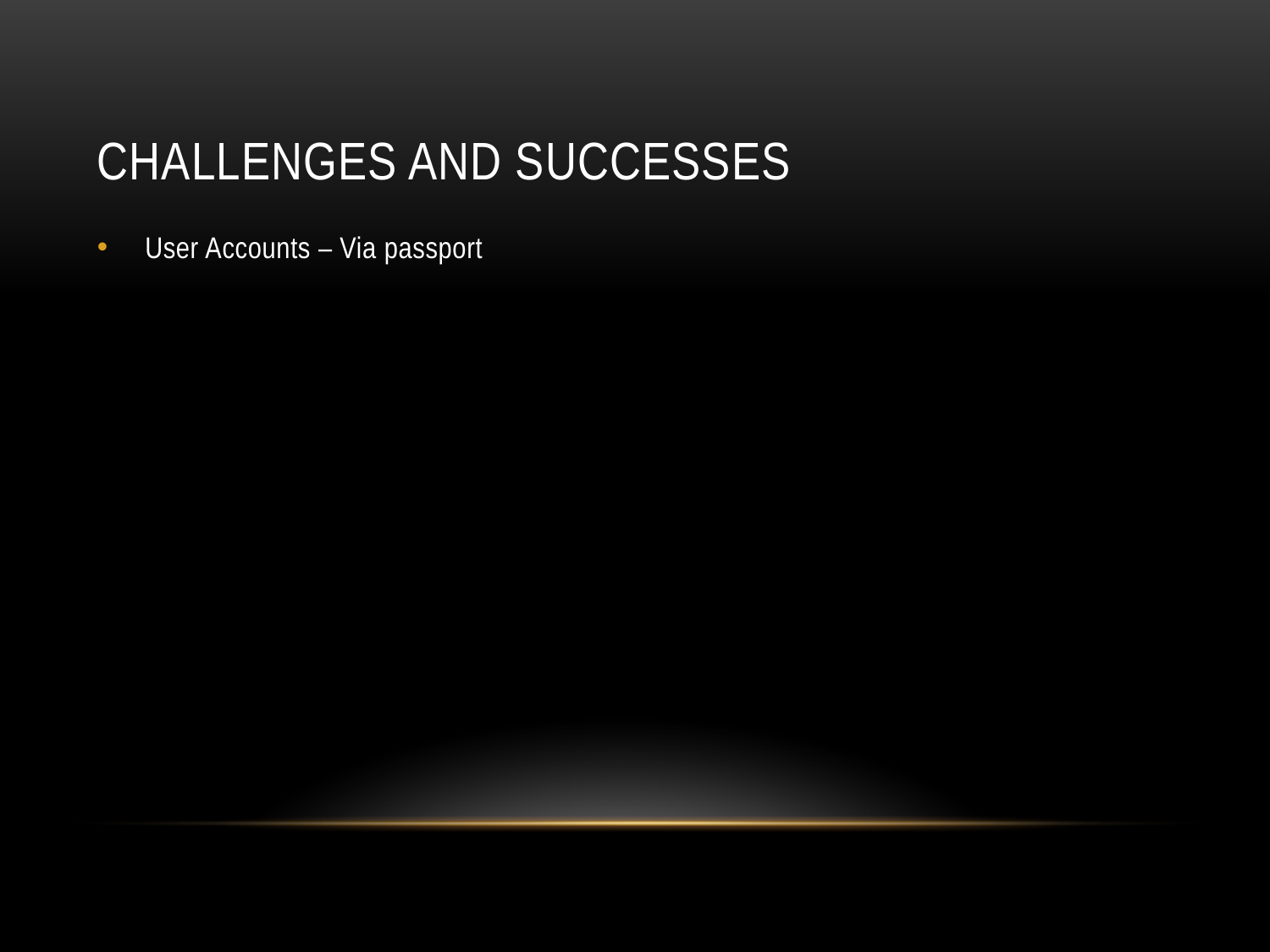

# Challenges and successes
User Accounts – Via passport